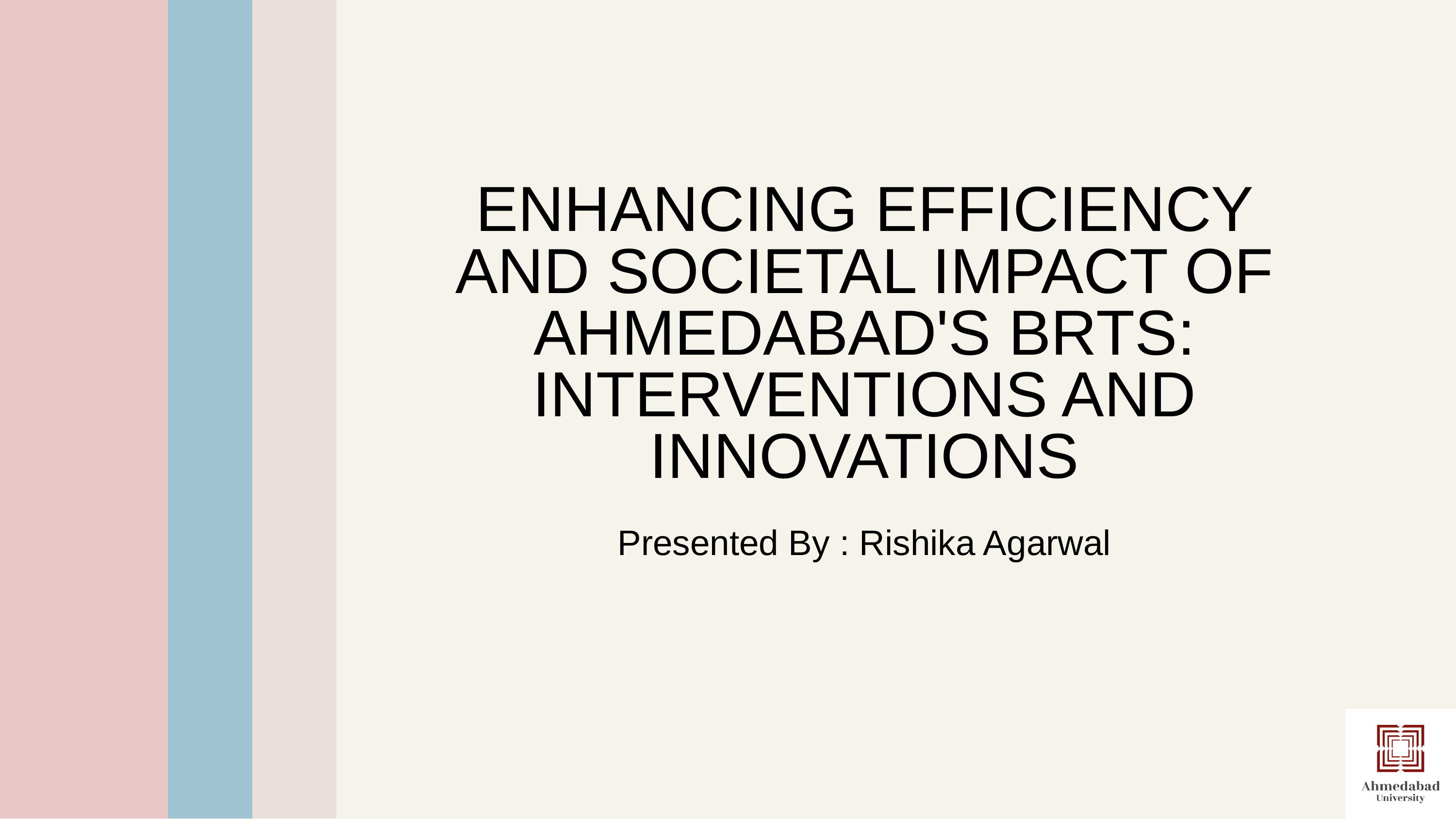

ENHANCING EFFICIENCY AND SOCIETAL IMPACT OF AHMEDABAD'S BRTS: INTERVENTIONS AND INNOVATIONS

Presented By : Rishika Agarwal